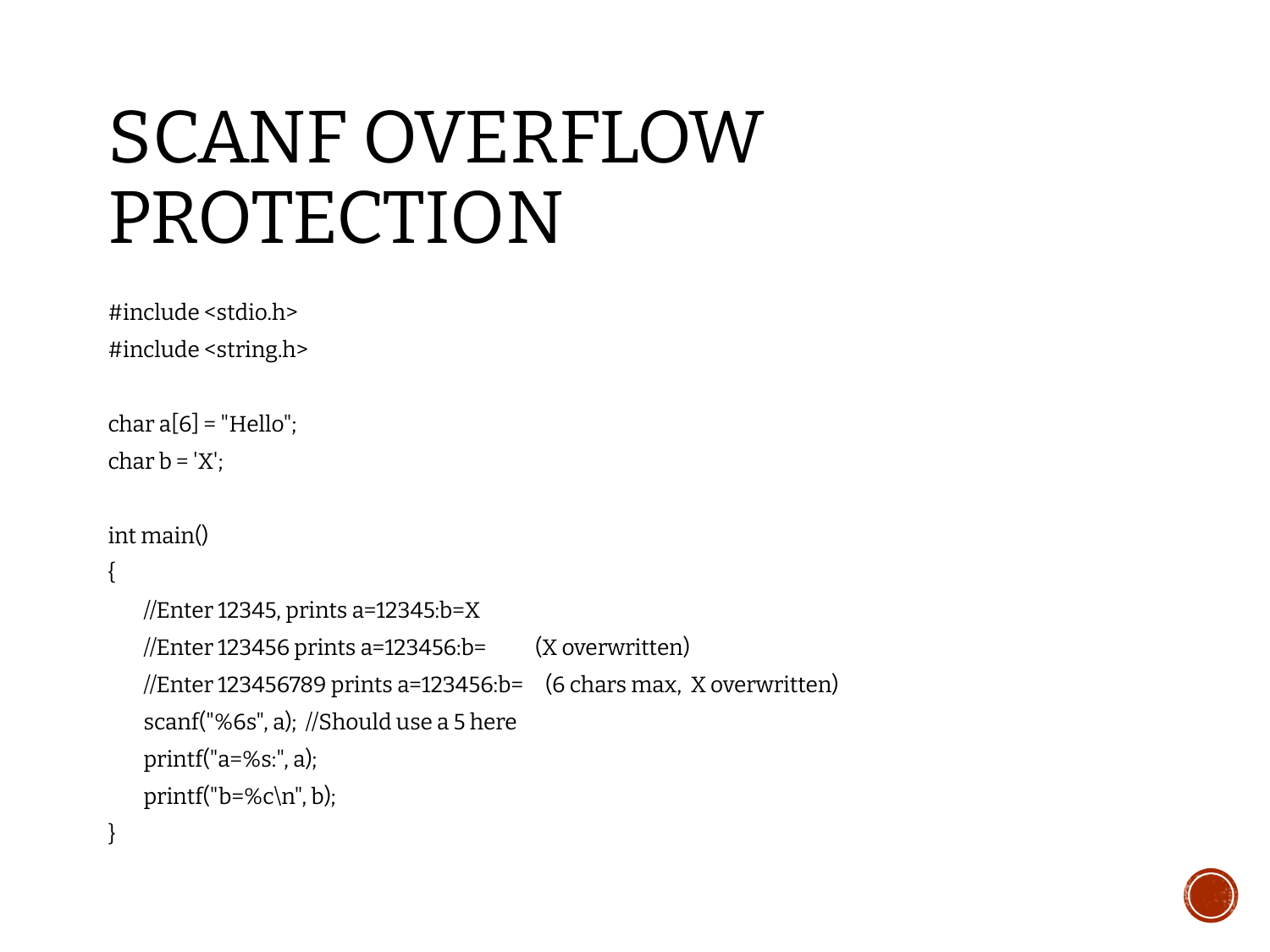

# Scanf Overflow Protection
#include <stdio.h>
#include <string.h>

char a[6] = "Hello";
char b = 'X';

int main()
{
        //Enter 12345, prints a=12345:b=X
        //Enter 123456 prints a=123456:b=           (X overwritten)
        //Enter 123456789 prints a=123456:b=     (6 chars max,  X overwritten)
        scanf("%6s", a);  //Should use a 5 here
        printf("a=%s:", a);
        printf("b=%c\n", b);
}